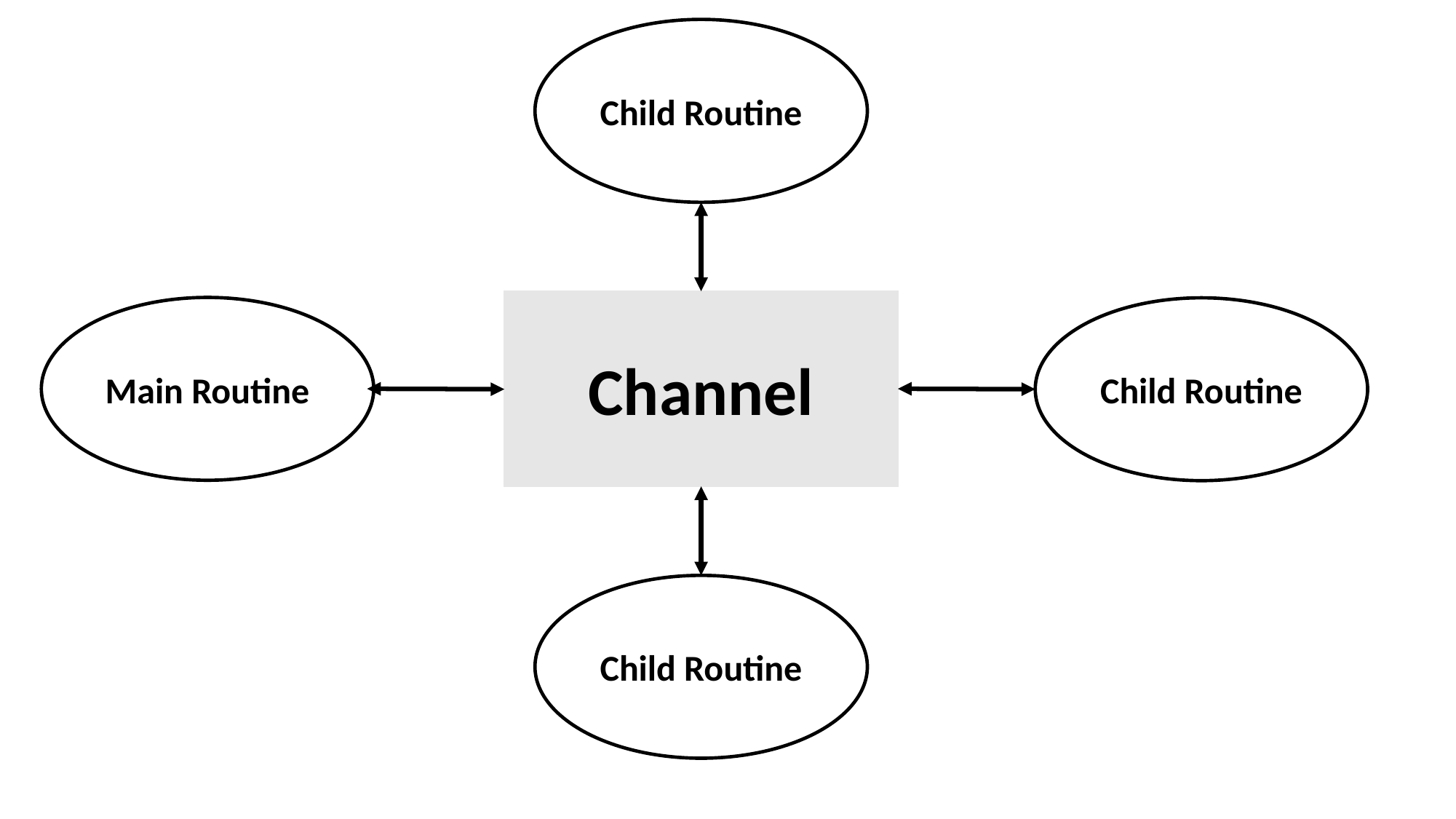

Child Routine
Channel
Main Routine
Child Routine
Child Routine